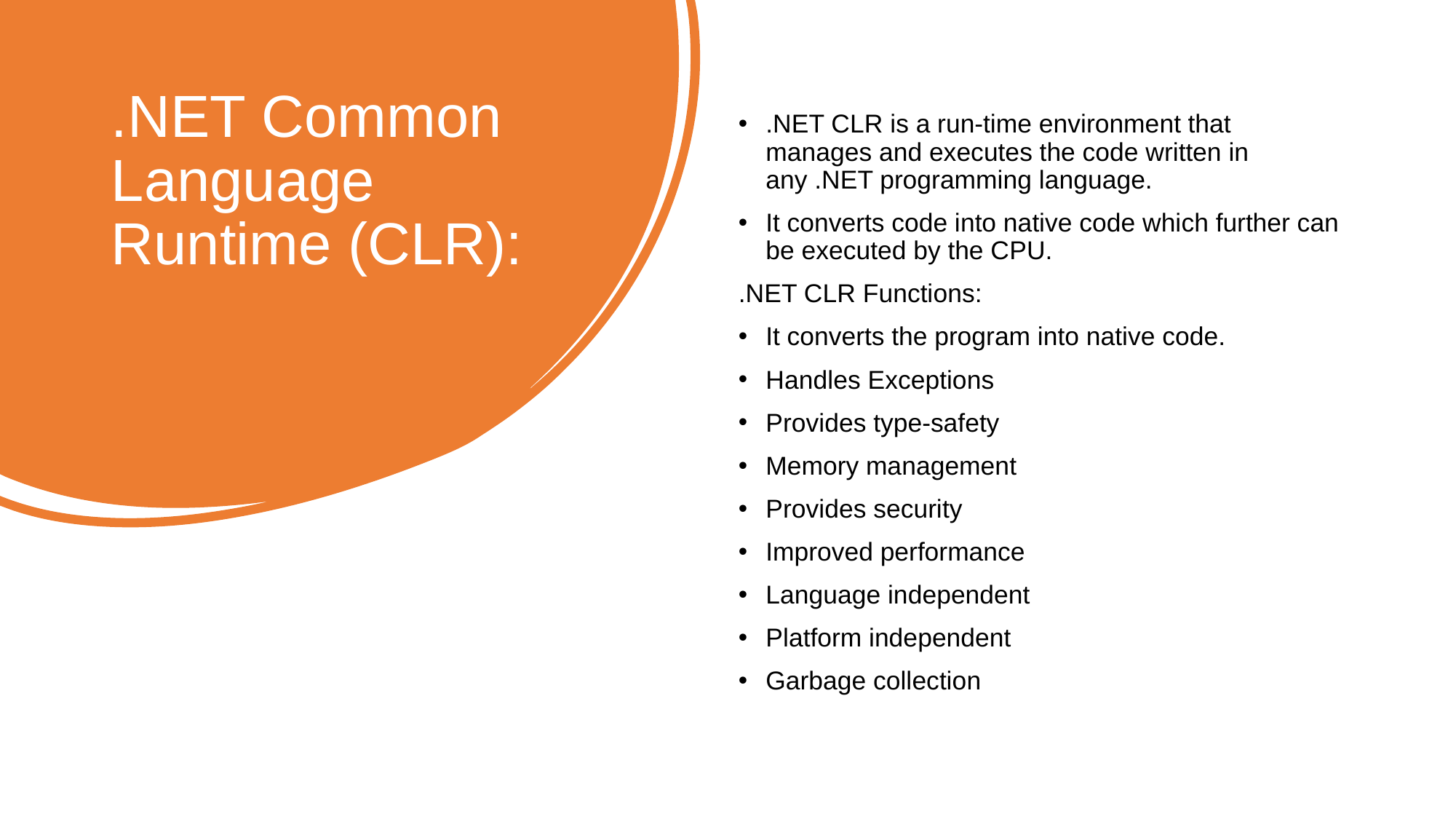

# .NET Common Language Runtime (CLR):
.NET CLR is a run-time environment that manages and executes the code written in any .NET programming language.
It converts code into native code which further can be executed by the CPU.
.NET CLR Functions:
It converts the program into native code.
Handles Exceptions
Provides type-safety
Memory management
Provides security
Improved performance
Language independent
Platform independent
Garbage collection